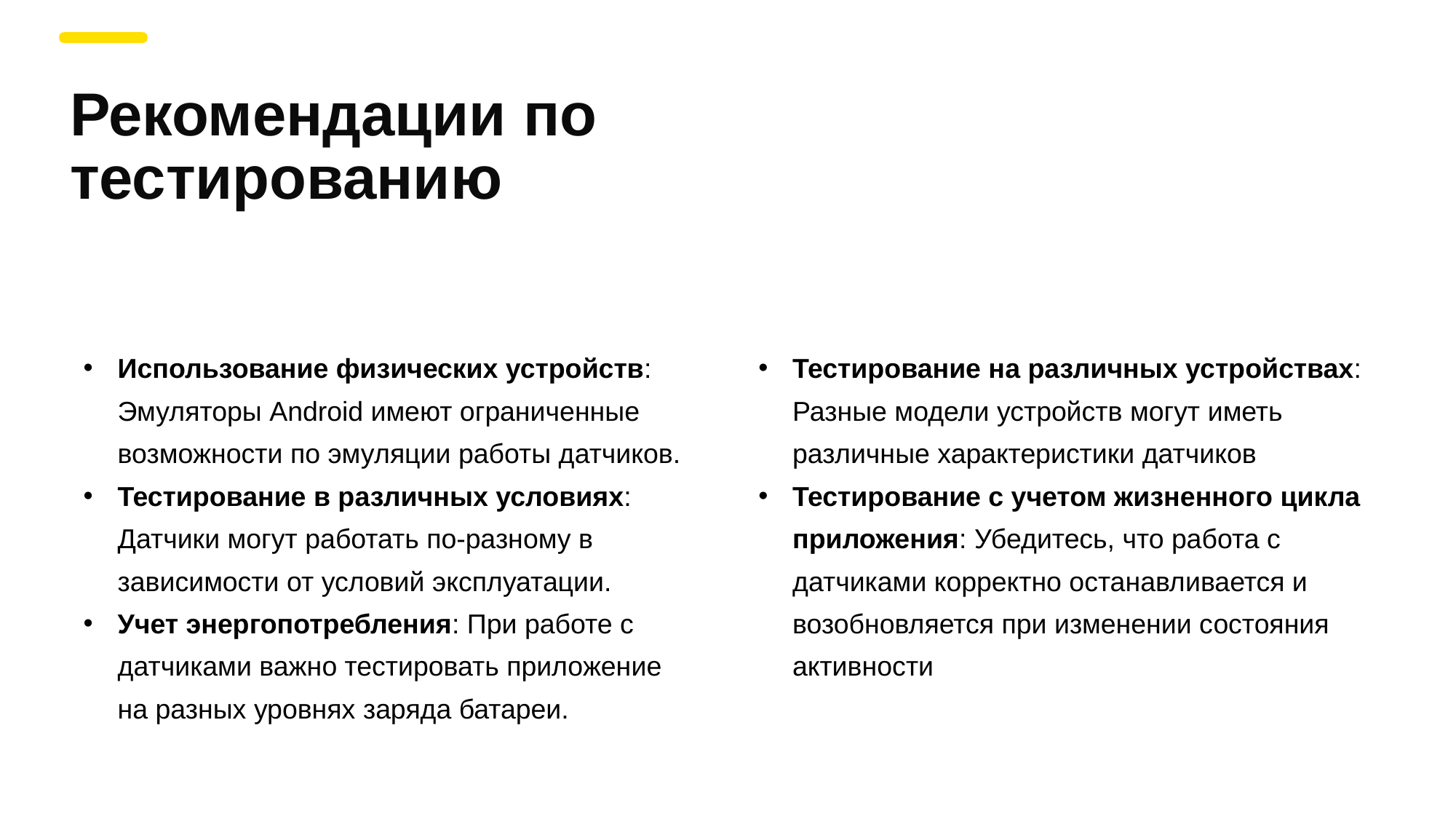

Рекомендации по тестированию
Использование физических устройств: Эмуляторы Android имеют ограниченные возможности по эмуляции работы датчиков.
Тестирование в различных условиях: Датчики могут работать по-разному в зависимости от условий эксплуатации.
Учет энергопотребления: При работе с датчиками важно тестировать приложение на разных уровнях заряда батареи.

Тестирование на различных устройствах: Разные модели устройств могут иметь различные характеристики датчиков
Тестирование с учетом жизненного цикла приложения: Убедитесь, что работа с датчиками корректно останавливается и возобновляется при изменении состояния активности